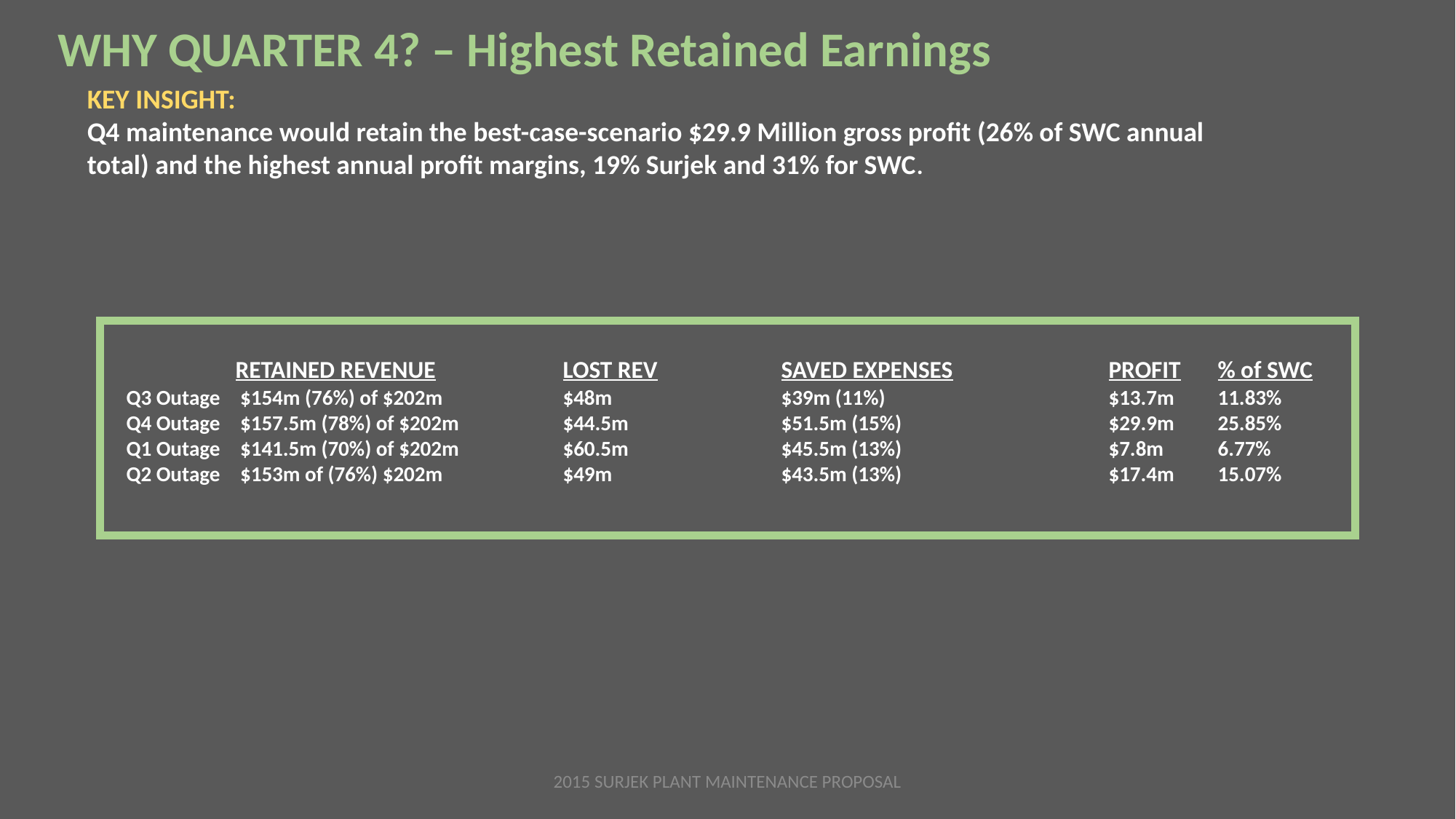

WHY QUARTER 4? – Highest Retained Earnings
KEY INSIGHT:
Q4 maintenance would retain the best-case-scenario $29.9 Million gross profit (26% of SWC annual total) and the highest annual profit margins, 19% Surjek and 31% for SWC.

	RETAINED REVENUE		LOST REV		SAVED EXPENSES		PROFIT	% of SWC
Q3 Outage	 $154m (76%) of $202m		$48m 		$39m (11%)			$13.7m	11.83%
Q4 Outage	 $157.5m (78%) of $202m	$44.5m 		$51.5m (15%)		$29.9m	25.85%
Q1 Outage	 $141.5m (70%) of $202m	$60.5m		$45.5m (13%)		$7.8m 	6.77%
Q2 Outage	 $153m of (76%) $202m		$49m 		$43.5m (13%)		$17.4m 	15.07%

2015 SURJEK PLANT MAINTENANCE PROPOSAL